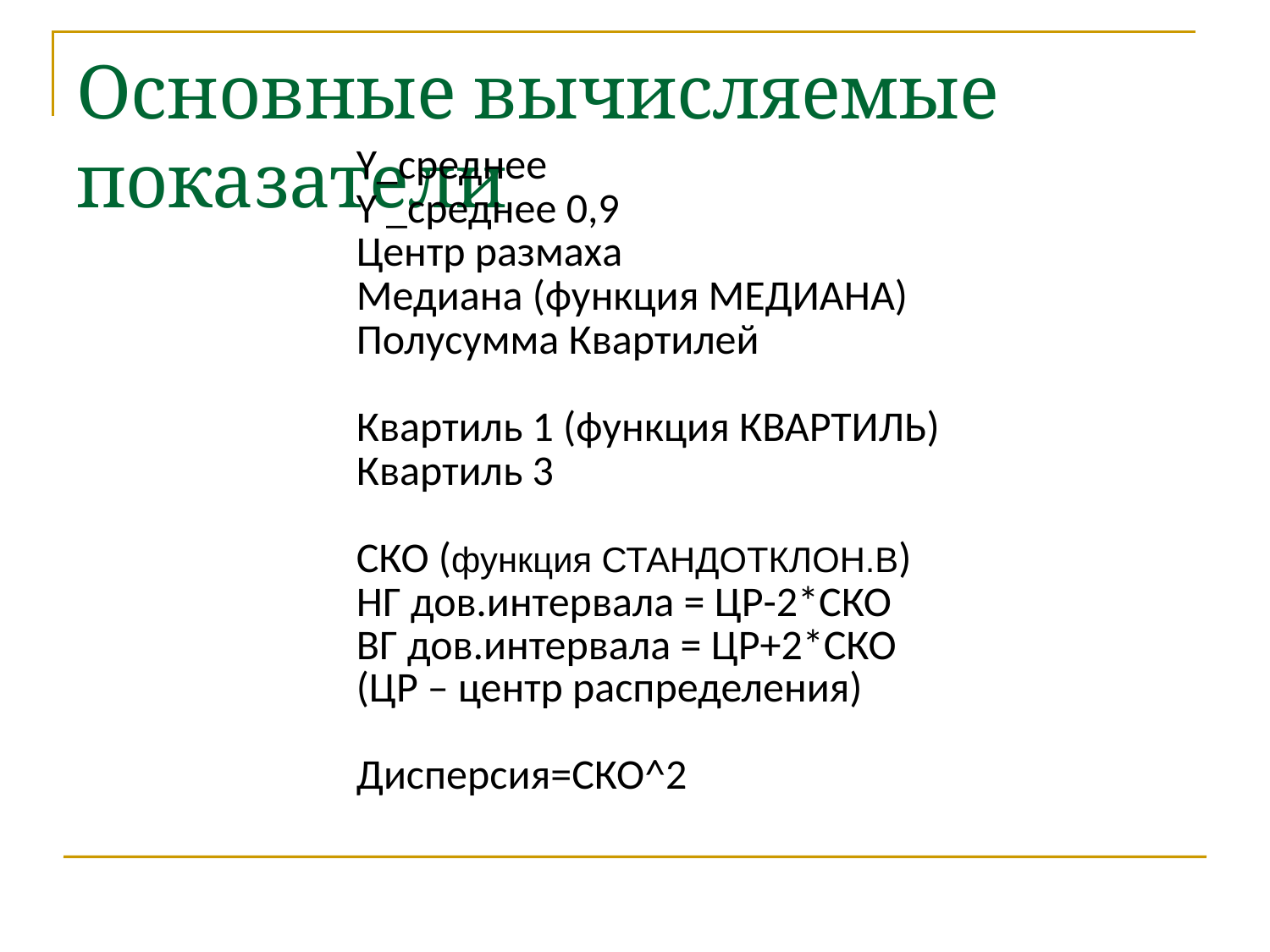

# Основные вычисляемые показатели
| Y\_среднее |
| --- |
| Y \_среднее 0,9 |
| Центр размаха |
| Медиана (функция МЕДИАНА) |
| Полусумма Квартилей |
|  |
| Квартиль 1 (функция КВАРТИЛЬ) |
| Квартиль 3 |
|  |
| СКО (функция СТАНДОТКЛОН.В) |
| НГ дов.интервала = ЦР-2\*СКО |
| ВГ дов.интервала = ЦР+2\*СКО (ЦР – центр распределения) |
|  |
| Дисперсия=СКО^2 |